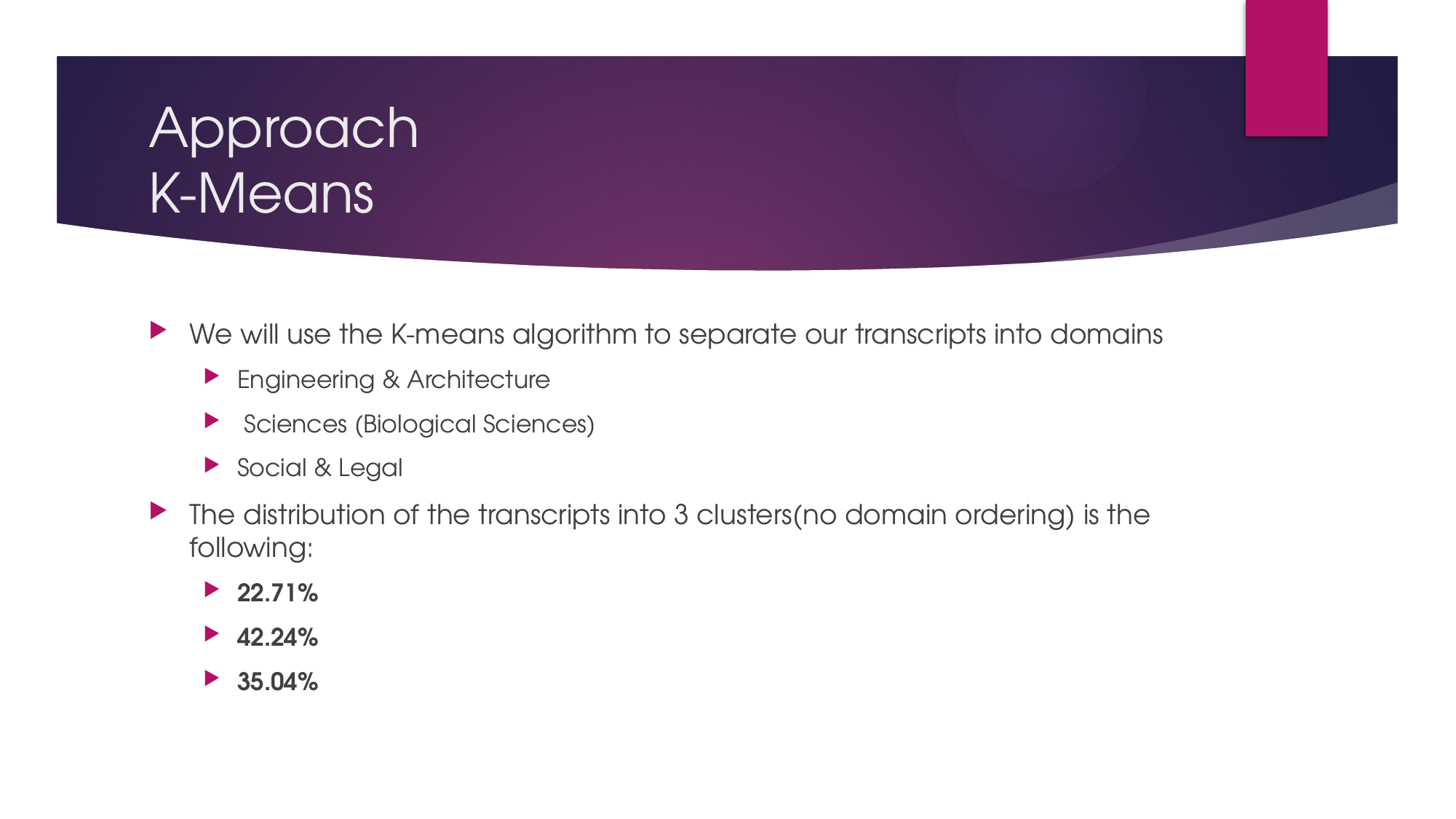

# Approach K-Means
We will use the K-means algorithm to separate our transcripts into domains
Engineering & Architecture
 Sciences (Biological Sciences)
Social & Legal
The distribution of the transcripts into 3 clusters(no domain ordering) is the following:
22.71%
42.24%
35.04%